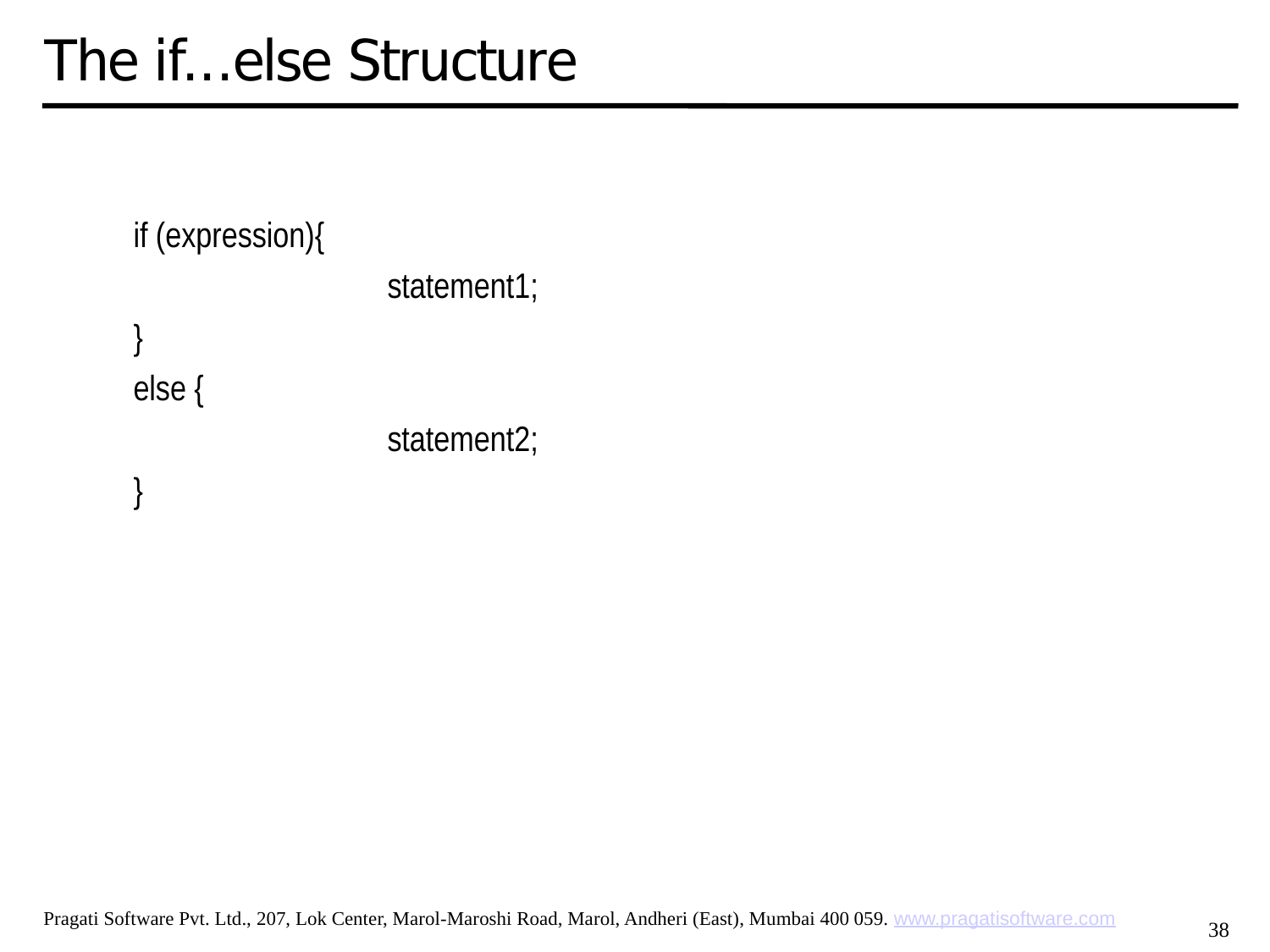

The if...else Structure

	if (expression){
    			statement1;
	}
	else {
			statement2;
	}